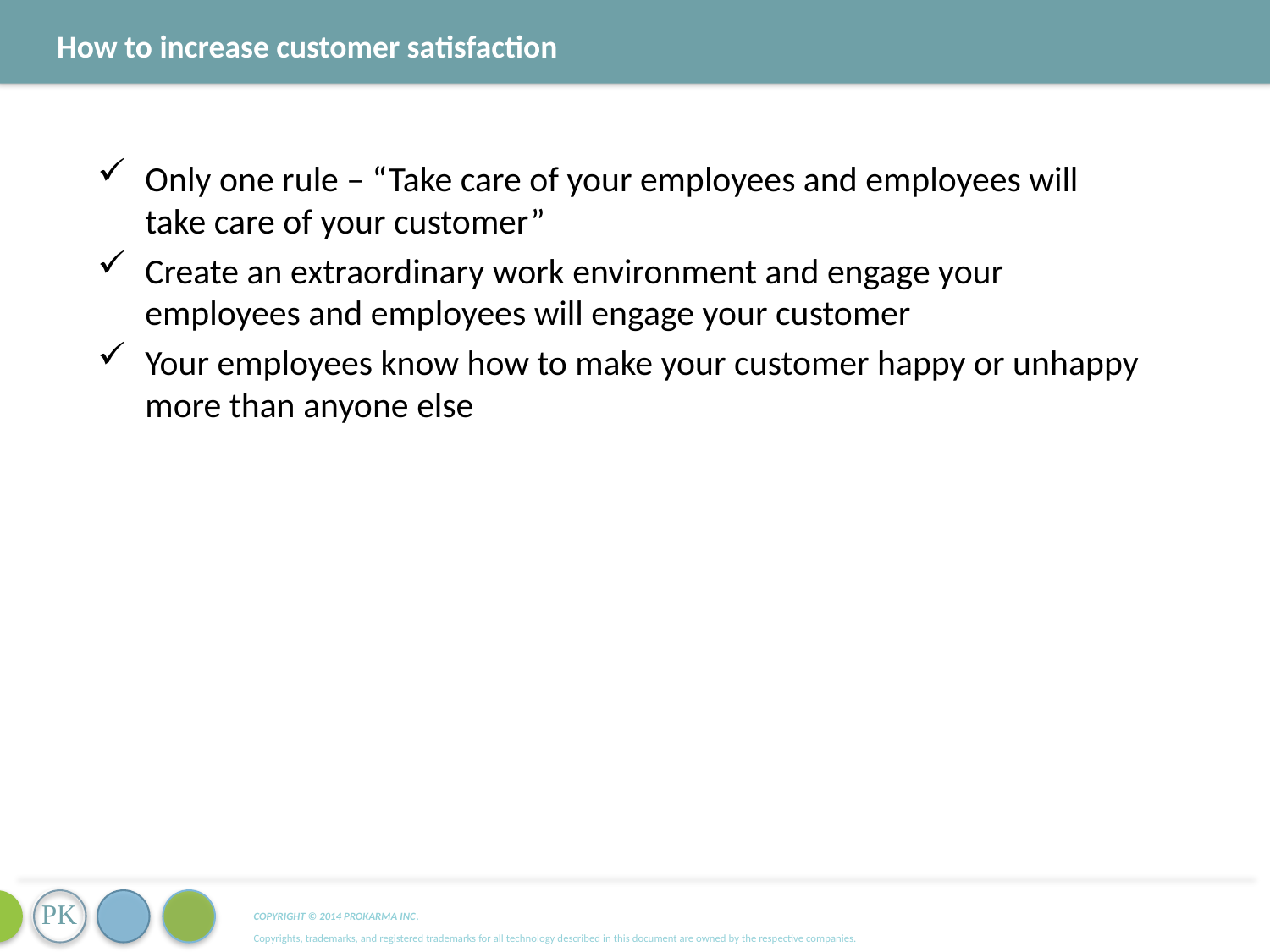

How to increase customer satisfaction
Only one rule – “Take care of your employees and employees will take care of your customer”
Create an extraordinary work environment and engage your employees and employees will engage your customer
Your employees know how to make your customer happy or unhappy more than anyone else